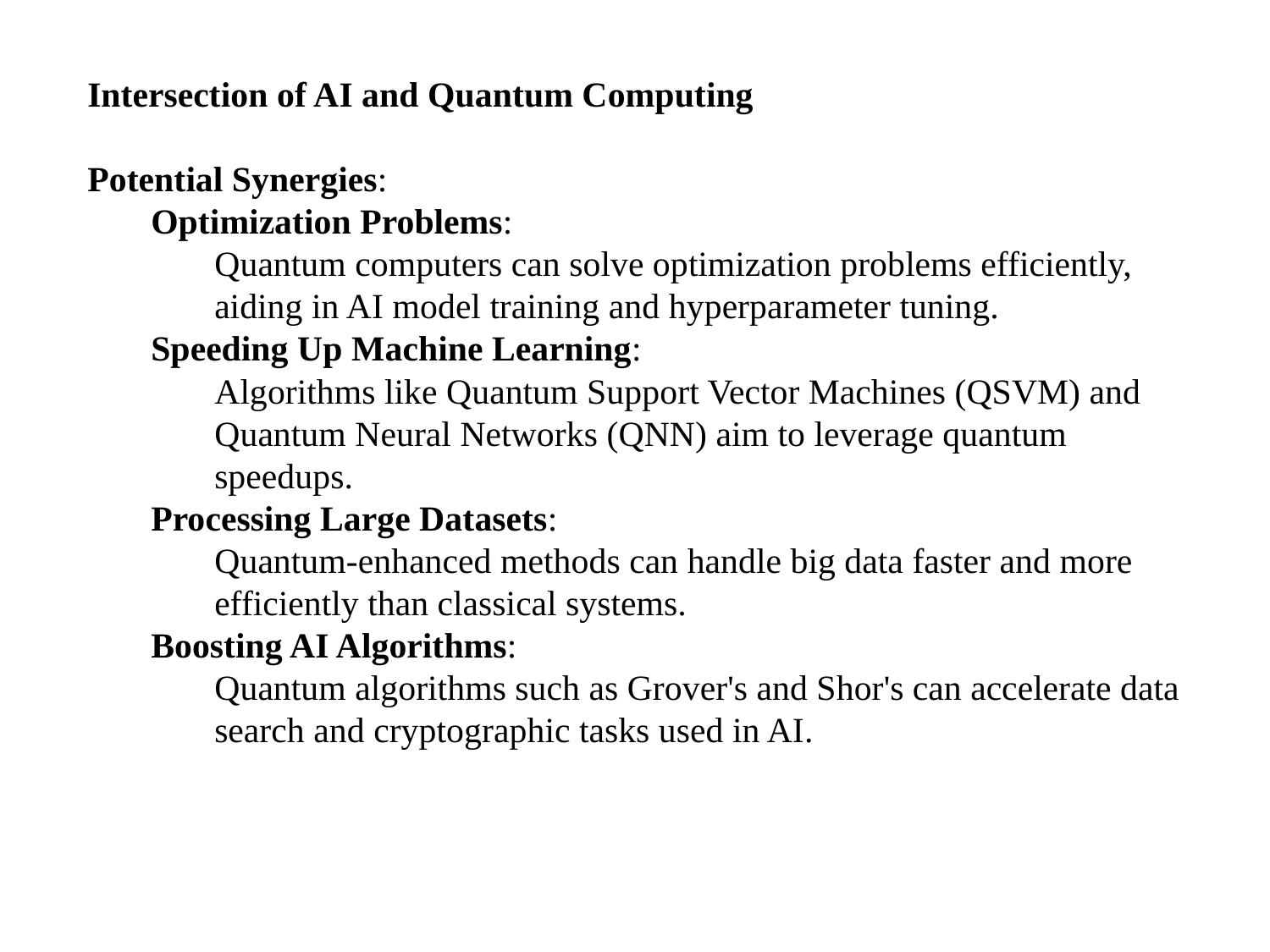

Intersection of AI and Quantum Computing

Potential Synergies:
Optimization Problems:
Quantum computers can solve optimization problems efficiently, aiding in AI model training and hyperparameter tuning.
Speeding Up Machine Learning:
Algorithms like Quantum Support Vector Machines (QSVM) and Quantum Neural Networks (QNN) aim to leverage quantum speedups.
Processing Large Datasets:
Quantum-enhanced methods can handle big data faster and more efficiently than classical systems.
Boosting AI Algorithms:
Quantum algorithms such as Grover's and Shor's can accelerate data search and cryptographic tasks used in AI.